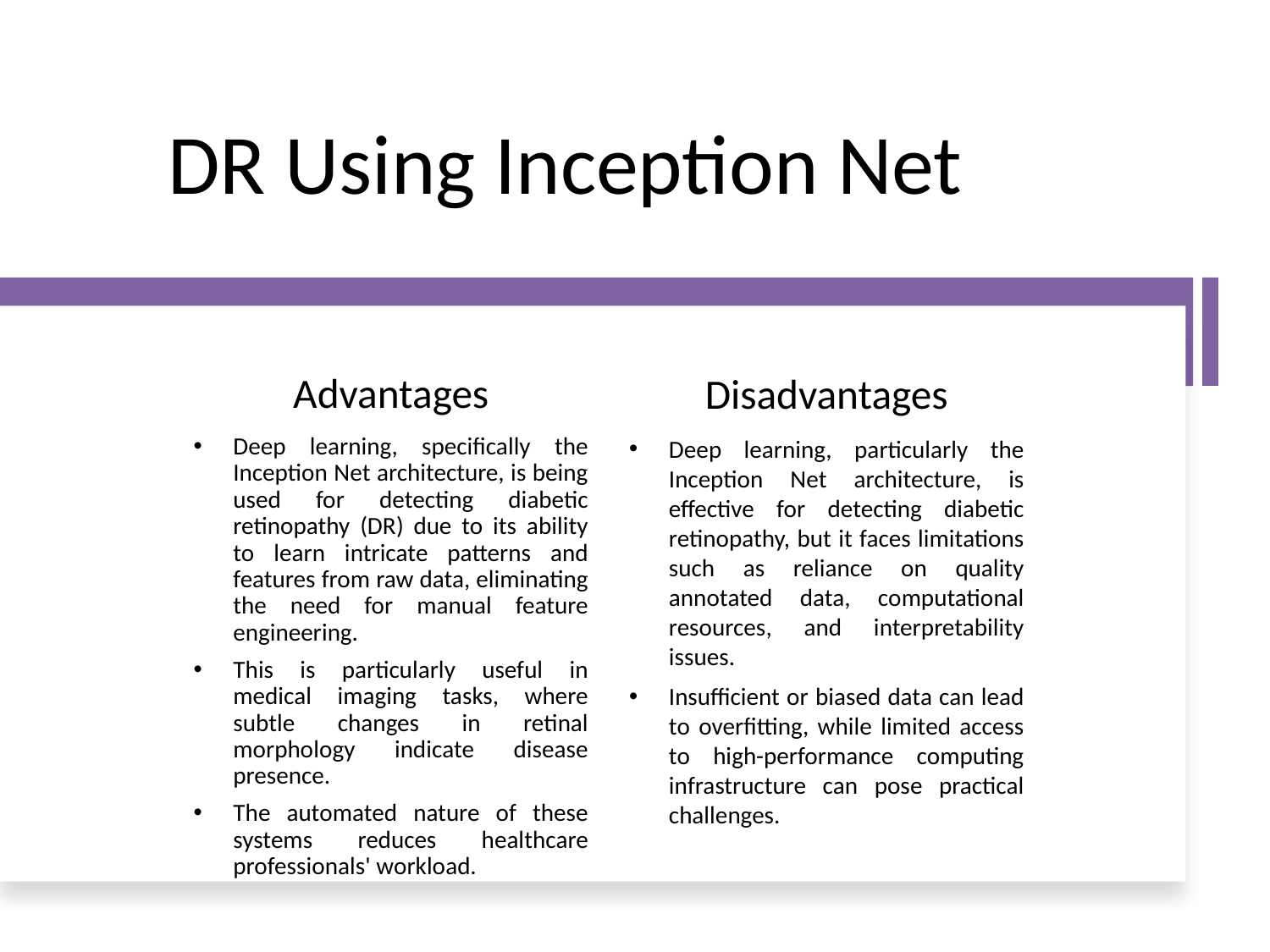

# DR Using Inception Net

Advantages
Disadvantages
Deep learning, specifically the Inception Net architecture, is being used for detecting diabetic retinopathy (DR) due to its ability to learn intricate patterns and features from raw data, eliminating the need for manual feature engineering.
This is particularly useful in medical imaging tasks, where subtle changes in retinal morphology indicate disease presence.
The automated nature of these systems reduces healthcare professionals' workload.

Deep learning, particularly the Inception Net architecture, is effective for detecting diabetic retinopathy, but it faces limitations such as reliance on quality annotated data, computational resources, and interpretability issues.
Insufficient or biased data can lead to overfitting, while limited access to high-performance computing infrastructure can pose practical challenges.